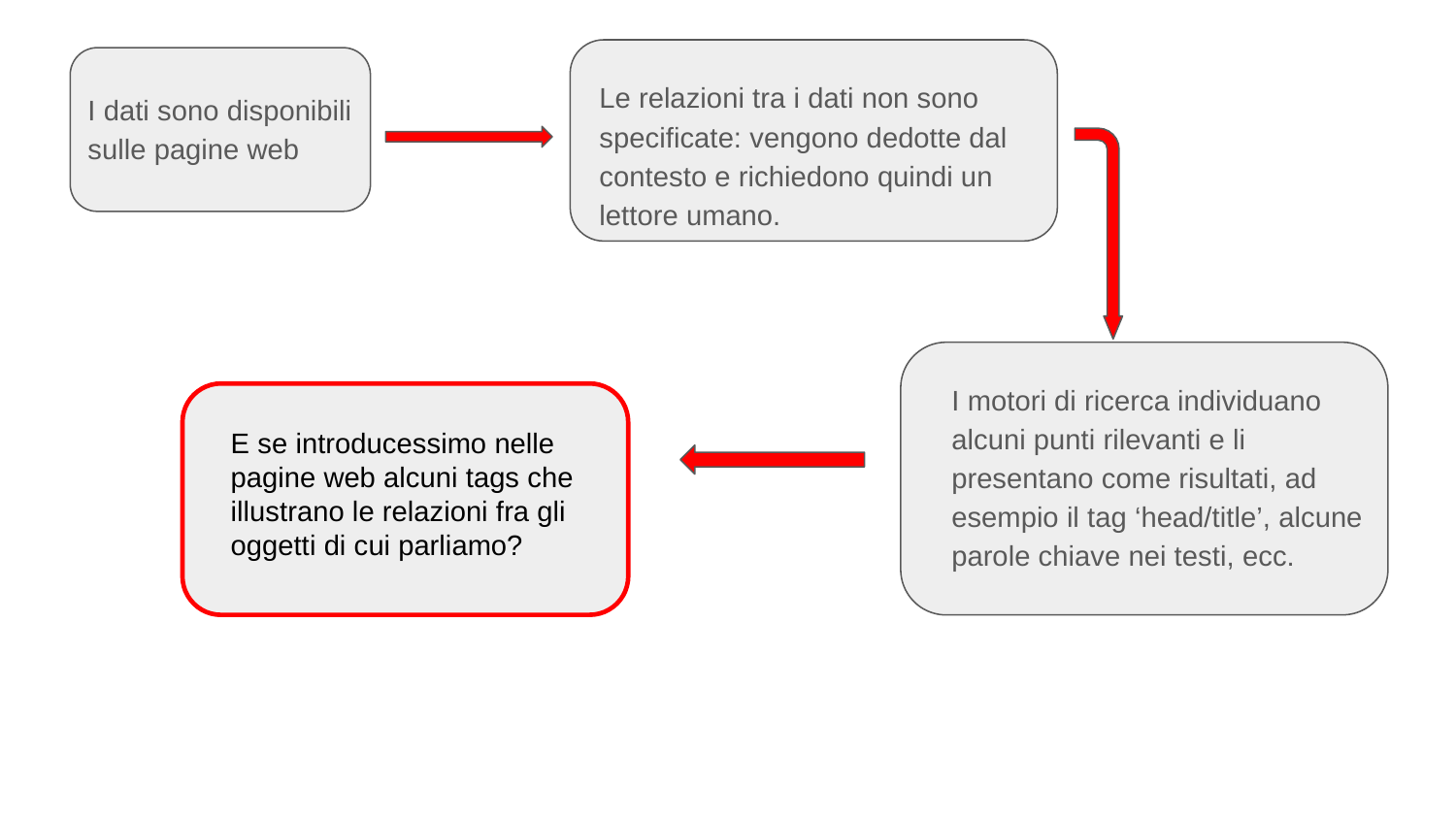

Le relazioni tra i dati non sono specificate: vengono dedotte dal contesto e richiedono quindi un lettore umano.
I dati sono disponibili sulle pagine web

I motori di ricerca individuano alcuni punti rilevanti e li presentano come risultati, ad esempio il tag ‘head/title’, alcune parole chiave nei testi, ecc.

E se introducessimo nelle pagine web alcuni tags che illustrano le relazioni fra gli oggetti di cui parliamo?